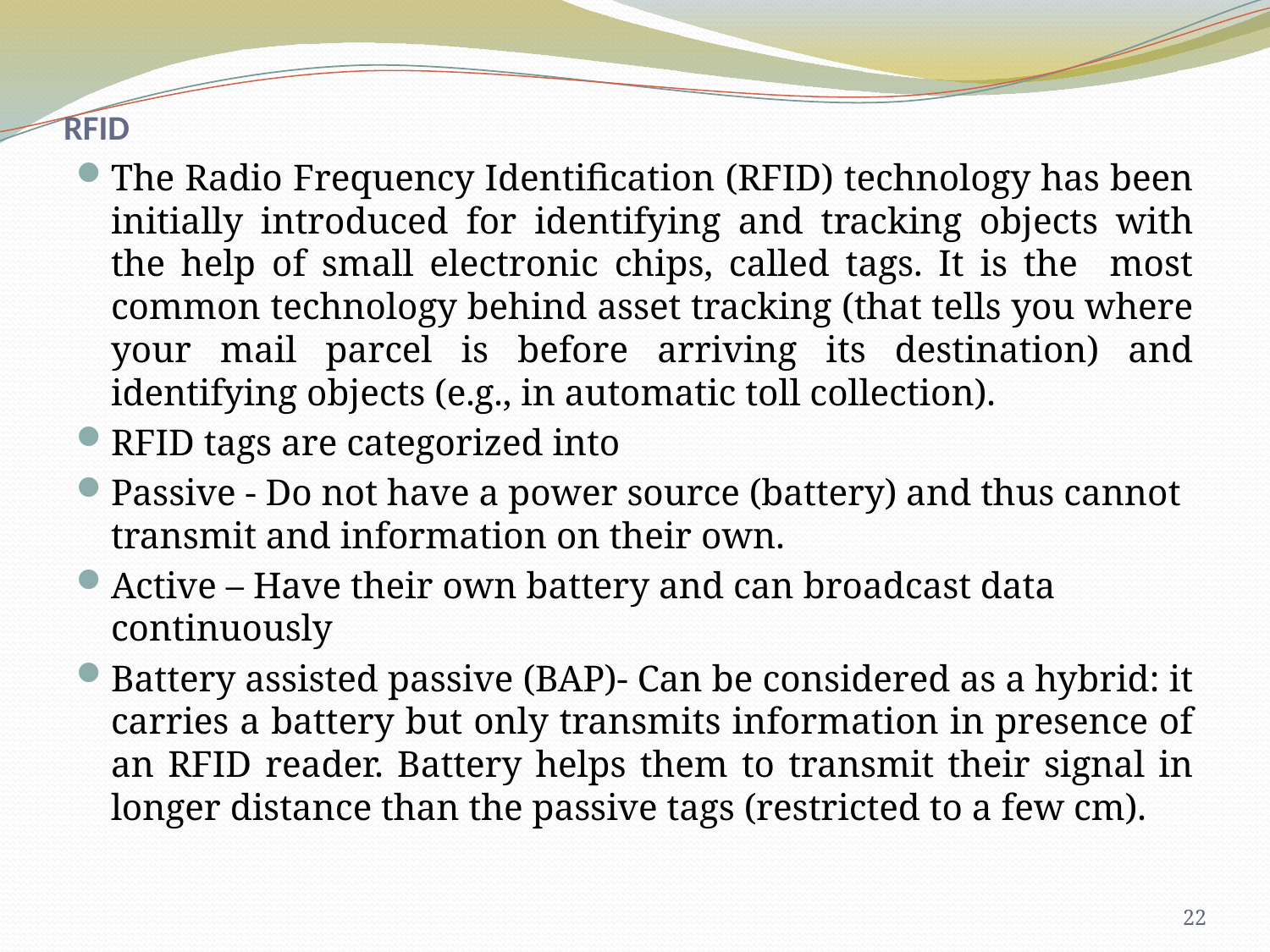

# RFID
The Radio Frequency Identification (RFID) technology has been initially introduced for identifying and tracking objects with the help of small electronic chips, called tags. It is the  most common technology behind asset tracking (that tells you where your mail parcel is before arriving its destination) and identifying objects (e.g., in automatic toll collection).
RFID tags are categorized into
Passive - Do not have a power source (battery) and thus cannot transmit and information on their own.
Active – Have their own battery and can broadcast data continuously
Battery assisted passive (BAP)- Can be considered as a hybrid: it carries a battery but only transmits information in presence of an RFID reader. Battery helps them to transmit their signal in longer distance than the passive tags (restricted to a few cm).

22